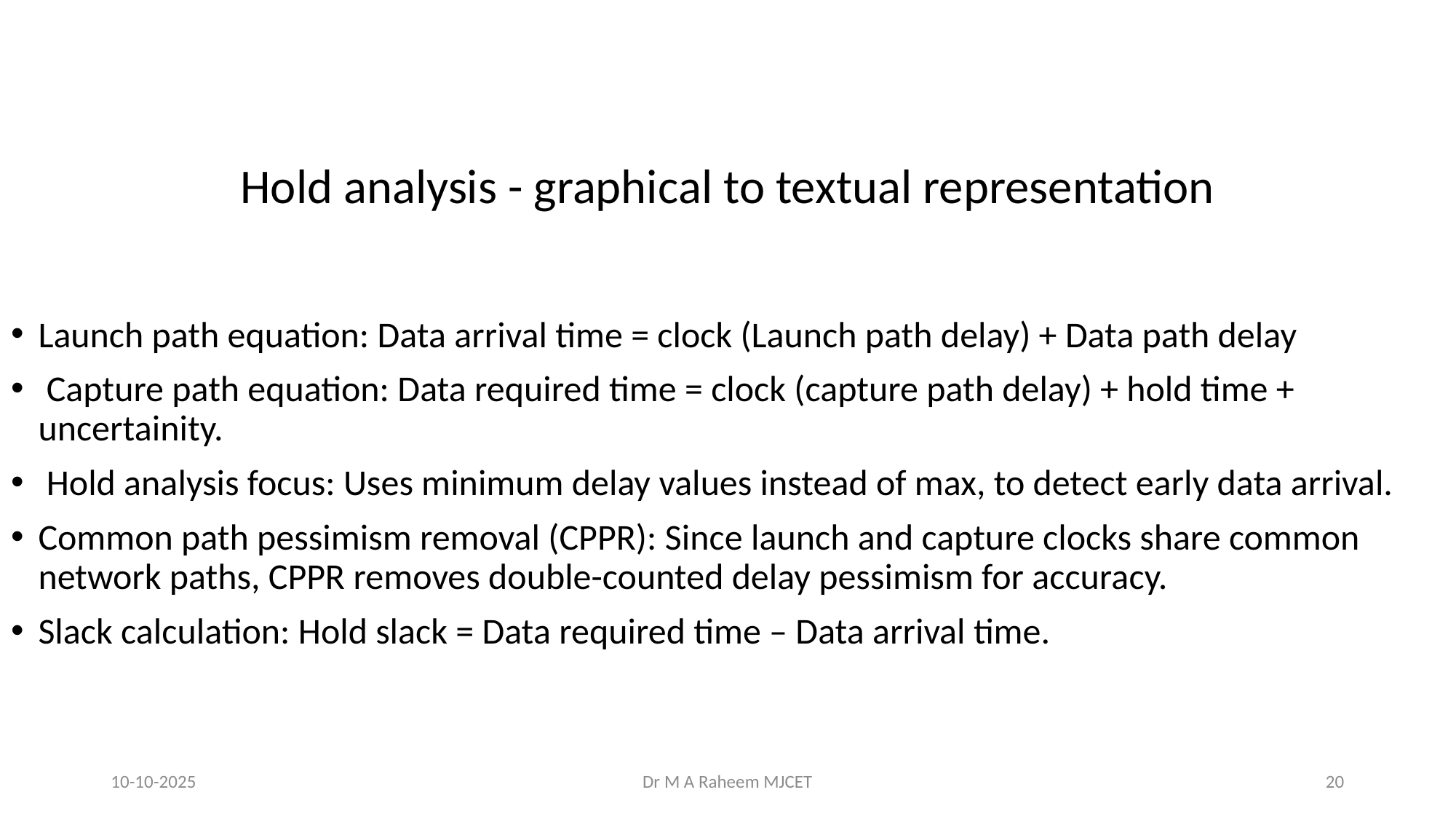

# Hold analysis - graphical to textual representation
Launch path equation: Data arrival time = clock (Launch path delay) + Data path delay
 Capture path equation: Data required time = clock (capture path delay) + hold time + uncertainity.
 Hold analysis focus: Uses minimum delay values instead of max, to detect early data arrival.
Common path pessimism removal (CPPR): Since launch and capture clocks share common network paths, CPPR removes double-counted delay pessimism for accuracy.
Slack calculation: Hold slack = Data required time – Data arrival time.
10-10-2025
Dr M A Raheem MJCET
20